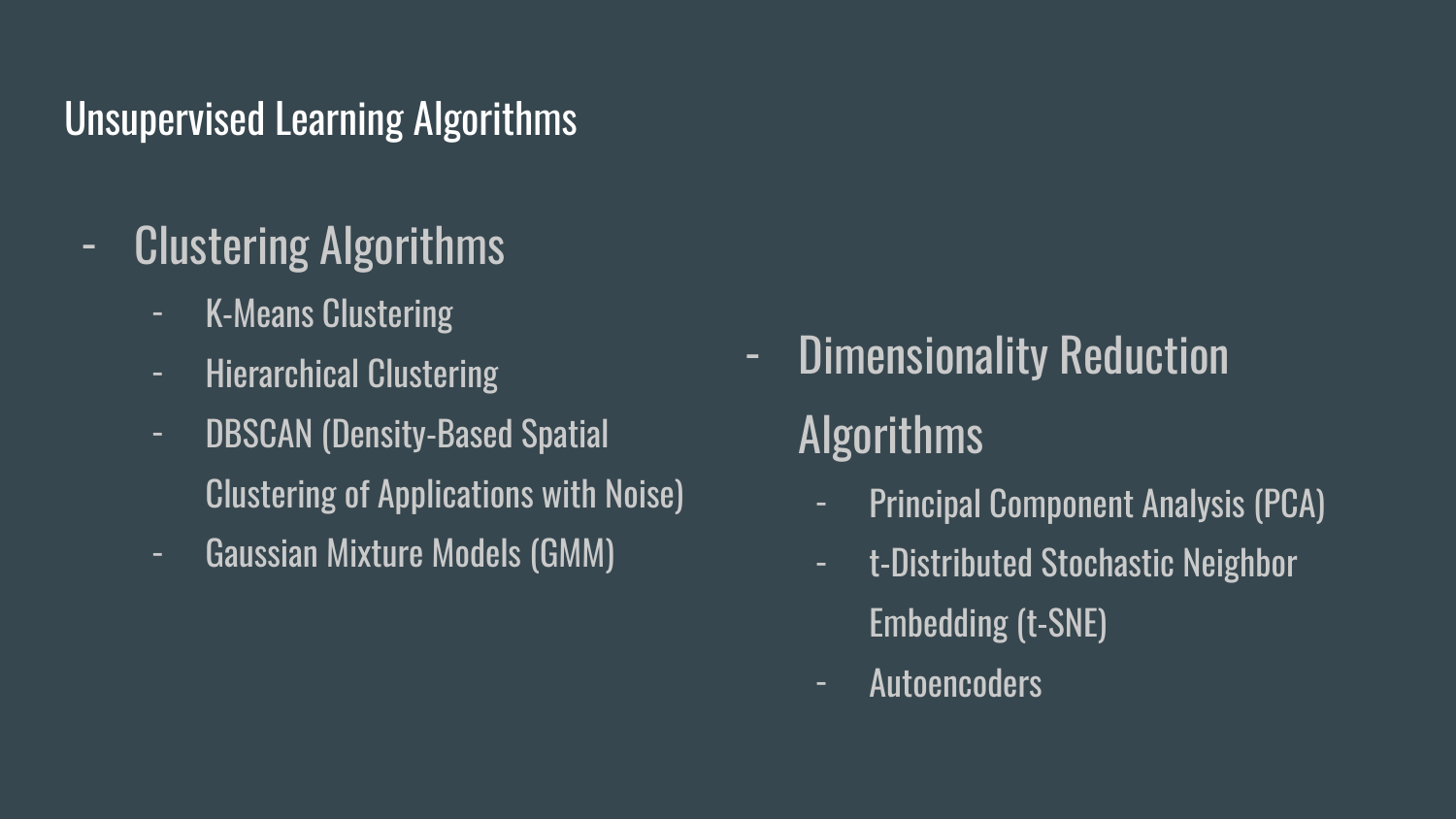

# Unsupervised Learning Algorithms
Clustering Algorithms
K-Means Clustering
Hierarchical Clustering
DBSCAN (Density-Based Spatial Clustering of Applications with Noise)
Gaussian Mixture Models (GMM)

Dimensionality Reduction Algorithms
Principal Component Analysis (PCA)
t-Distributed Stochastic Neighbor Embedding (t-SNE)
Autoencoders